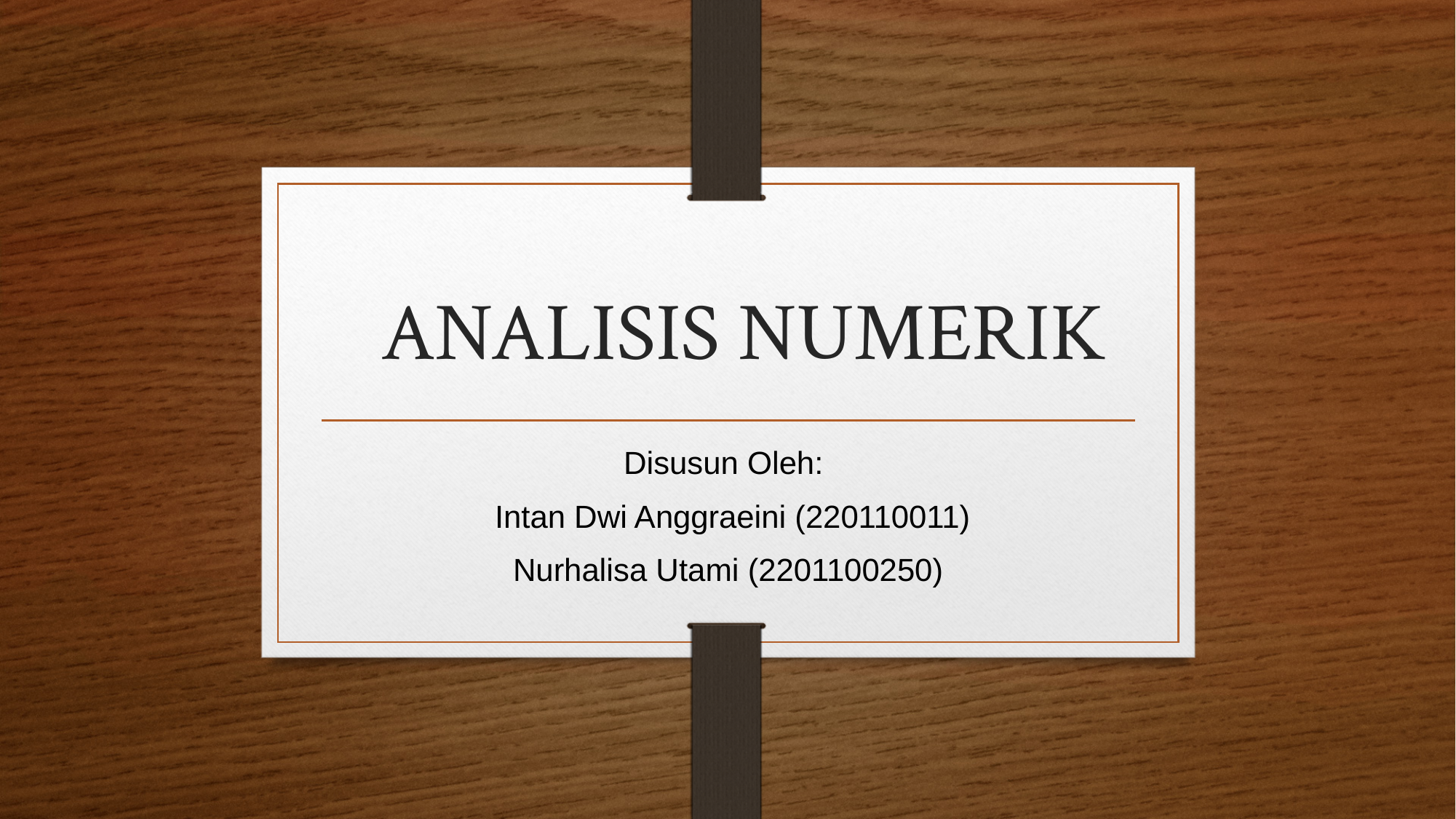

# ANALISIS NUMERIK
Disusun Oleh:
 Intan Dwi Anggraeini (220110011)
Nurhalisa Utami (2201100250)